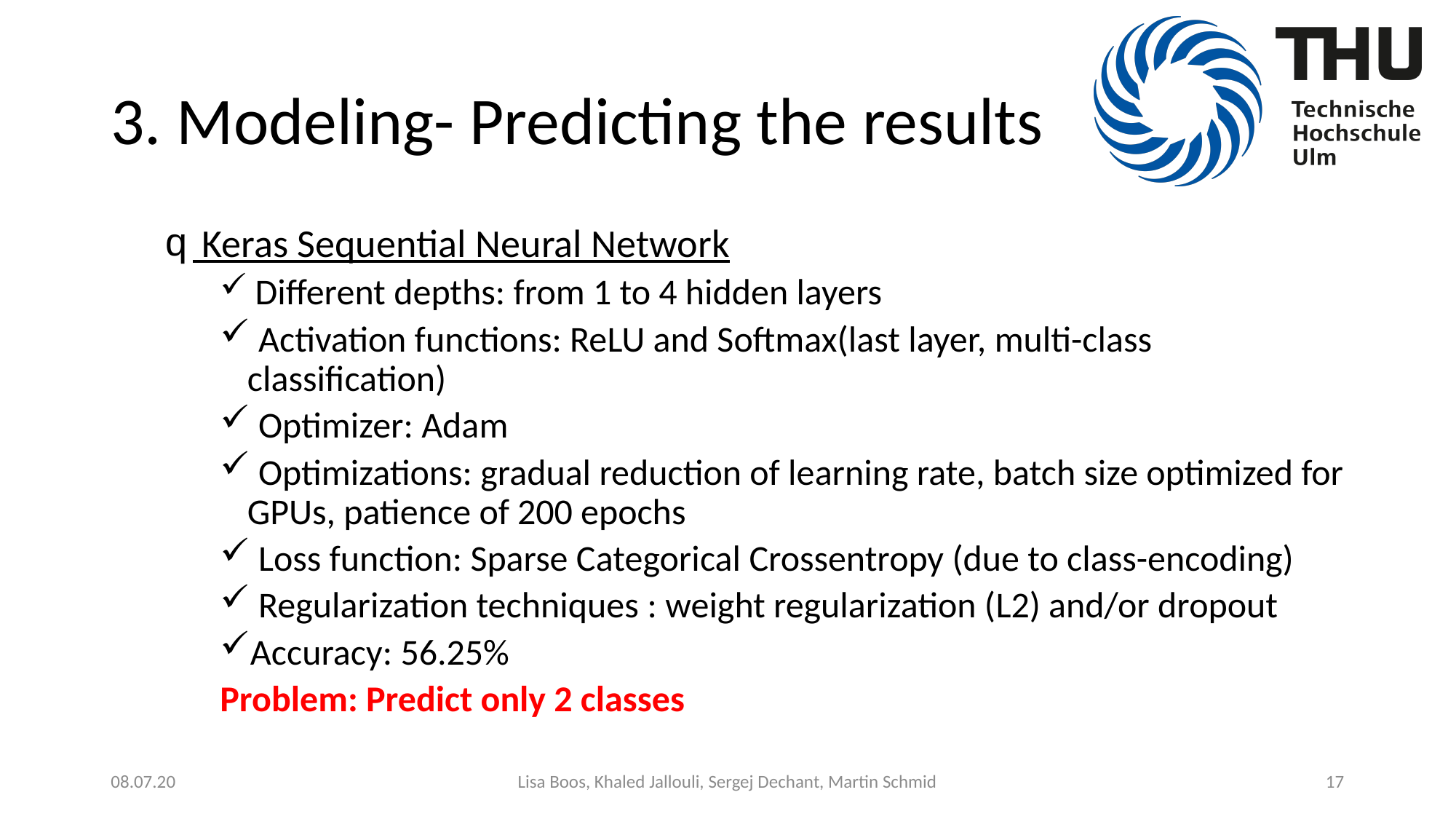

# 3. Modeling- Predicting the results
 Keras Sequential Neural Network
 Different depths: from 1 to 4 hidden layers
 Activation functions: ReLU and Softmax(last layer, multi-class classification)
 Optimizer: Adam
 Optimizations: gradual reduction of learning rate, batch size optimized for GPUs, patience of 200 epochs
 Loss function: Sparse Categorical Crossentropy (due to class-encoding)
 Regularization techniques : weight regularization (L2) and/or dropout
Accuracy: 56.25%
Problem: Predict only 2 classes

08.07.20
Lisa Boos, Khaled Jallouli, Sergej Dechant, Martin Schmid
17